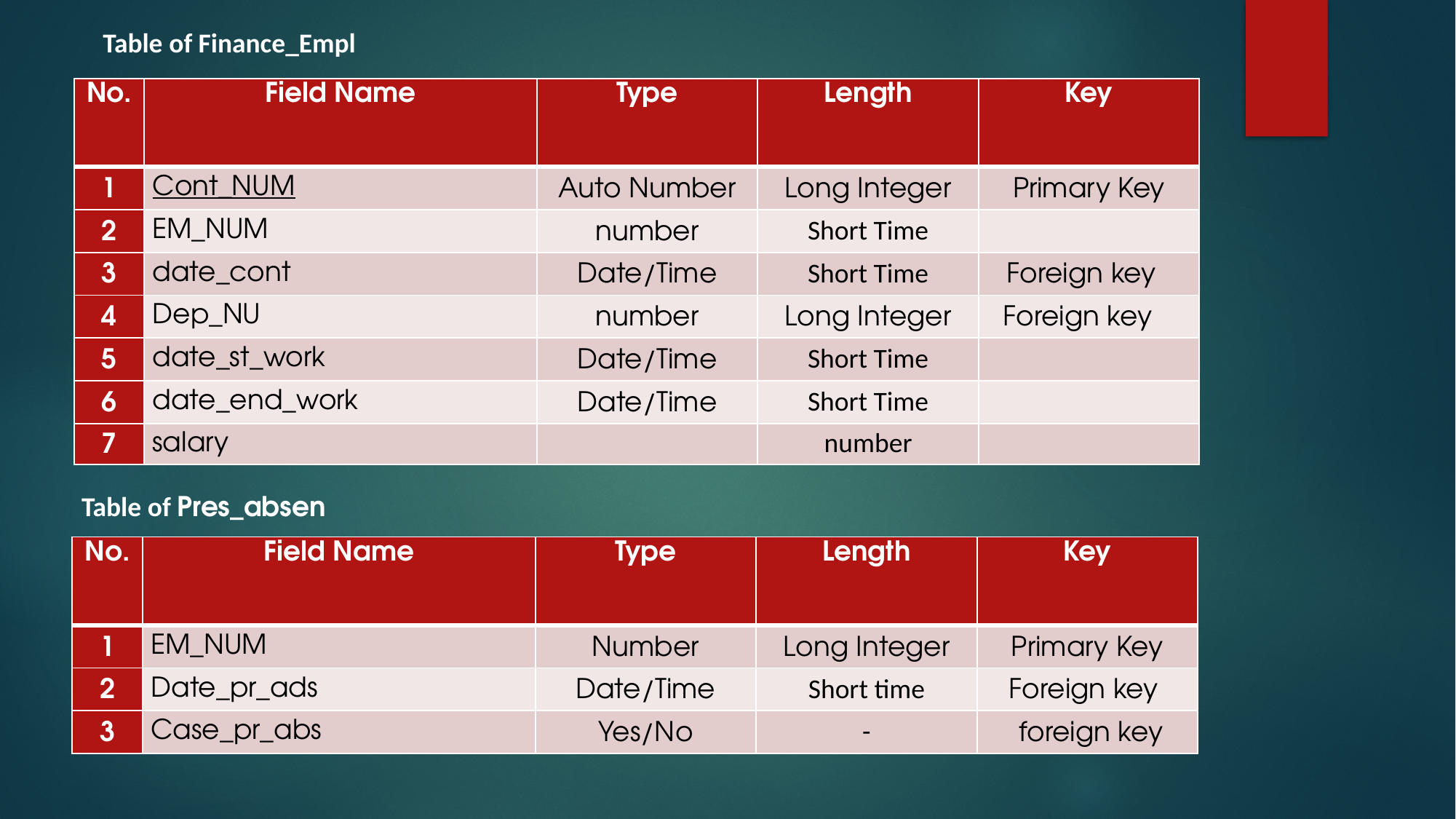

Table of Finance_Empl
| No. | Field Name | Type | Length | Key |
| --- | --- | --- | --- | --- |
| 1 | Cont\_NUM | Auto Number | Long Integer | Primary Key |
| 2 | EM\_NUM | number | Short Time |  |
| 3 | date\_cont | Date/Time | Short Time | Foreign key |
| 4 | Dep\_NU | number | Long Integer | Foreign key |
| 5 | date\_st\_work | Date/Time | Short Time |  |
| 6 | date\_end\_work | Date/Time | Short Time |  |
| 7 | salary |  | number |  |
Table of Pres_absen
| No. | Field Name | Type | Length | Key |
| --- | --- | --- | --- | --- |
| 1 | EM\_NUM | Number | Long Integer | Primary Key |
| 2 | Date\_pr\_ads | Date/Time | Short time | Foreign key |
| 3 | Case\_pr\_abs | Yes/No | - | foreign key |